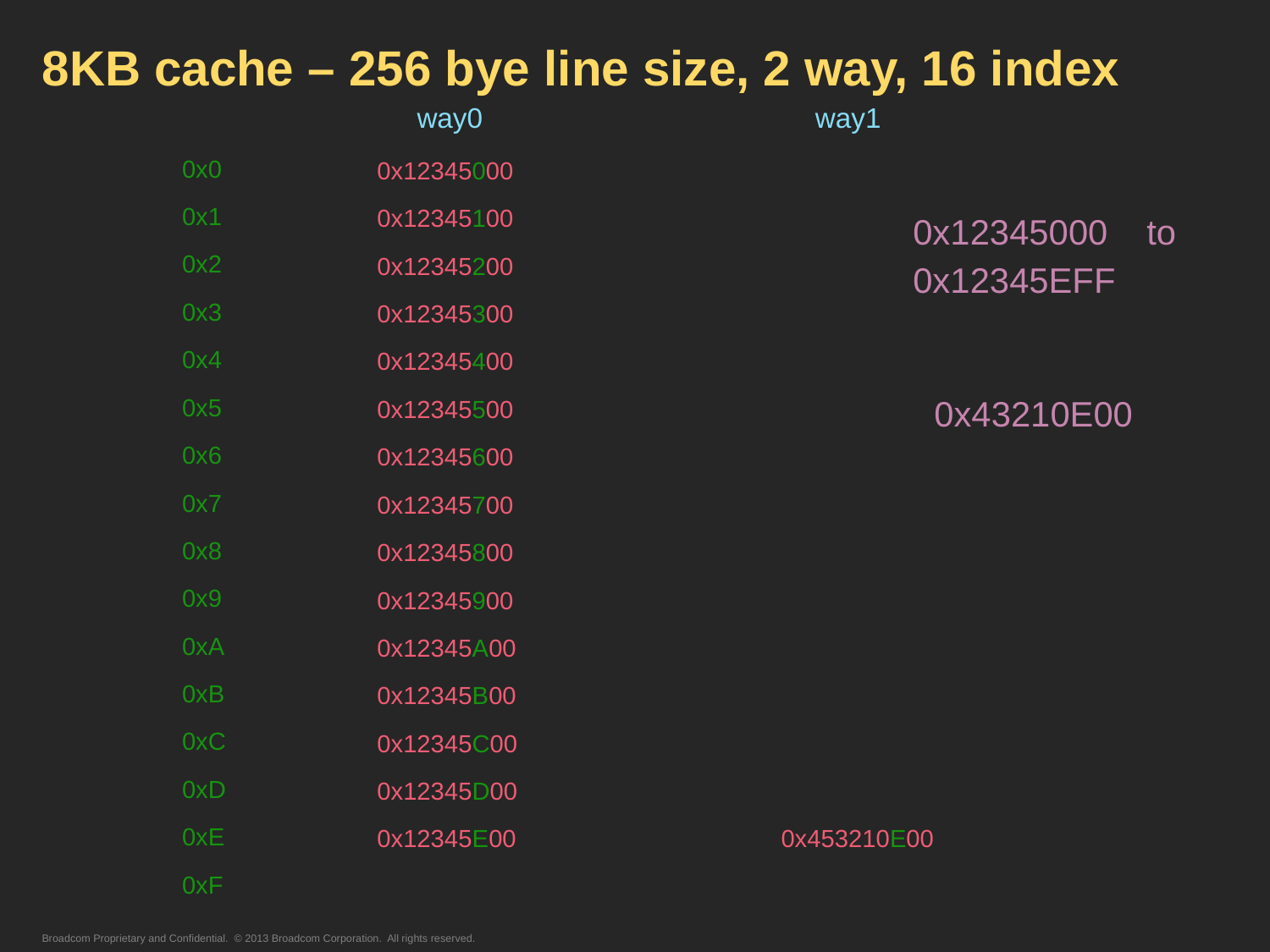

# 8KB cache – 256 bye line size, 2 way, 16 index
		              way0			way1
		          0x12345000
		          0x12345100
		          0x12345200
		          0x12345300
		          0x12345400
		          0x12345500
		          0x12345600
		          0x12345700
		          0x12345800
		          0x12345900
		          0x12345A00
		          0x12345B00
		          0x12345C00
		          0x12345D00
		          0x12345E00

0x0
0x1
0x2
0x3
0x4
0x5
0x6
0x7
0x8
0x9
0xA
0xB
0xC
0xD
0xE
0xF

0x12345000    to
0x12345EFF
0x43210E00
0x453210E00

Broadcom Proprietary and Confidential.  © 2013 Broadcom Corporation.  All rights reserved.